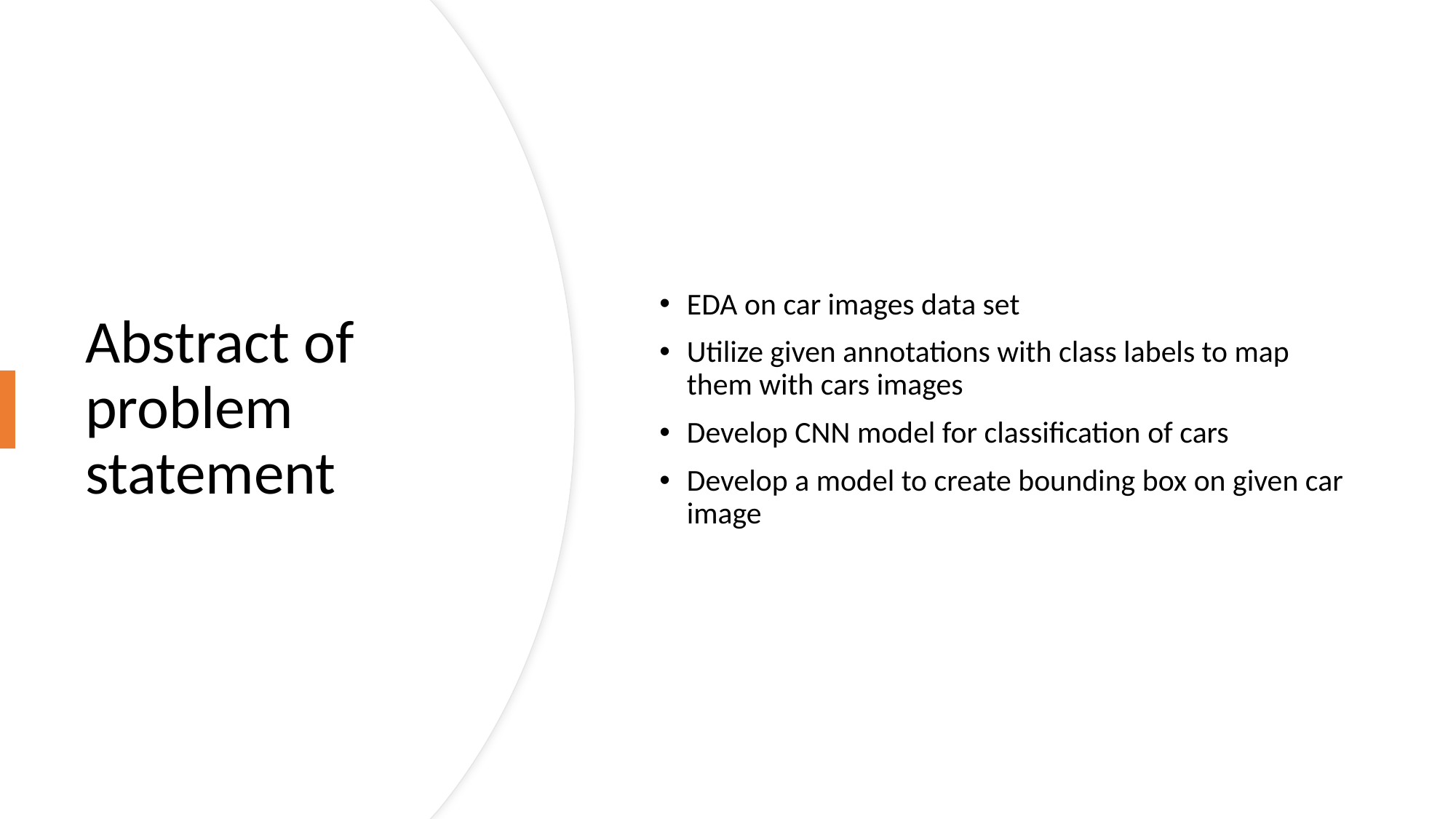

EDA on car images data set
Utilize given annotations with class labels to map them with cars images
Develop CNN model for classification of cars
Develop a model to create bounding box on given car image
# Abstract of problem statement